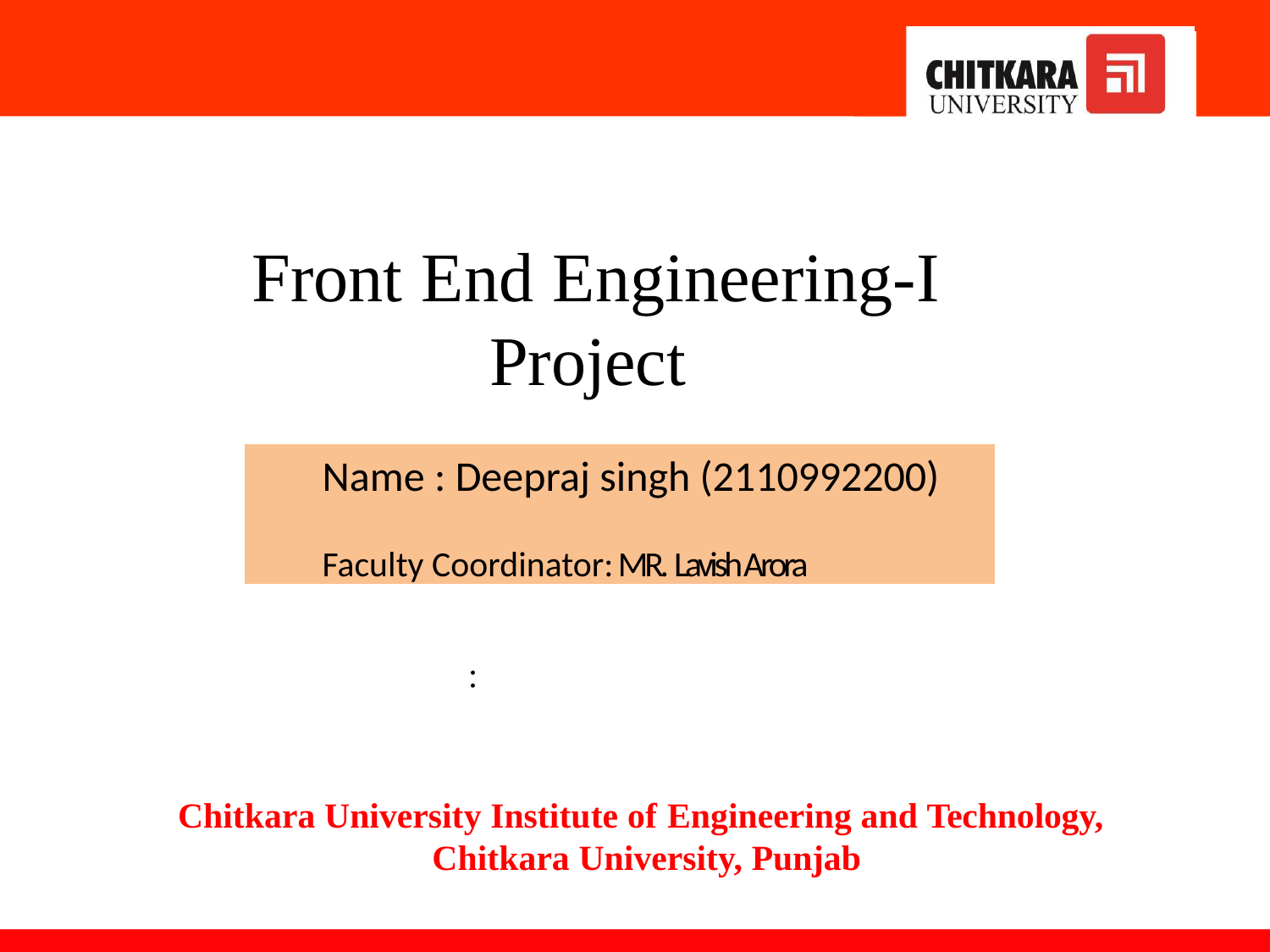

# Front End Engineering-I
Project
        Name : Deepraj singh (2110992200)

        Faculty Coordinator: MR.  Lavish Arora
:
Chitkara University Institute of Engineering and Technology, Chitkara University, Punjab